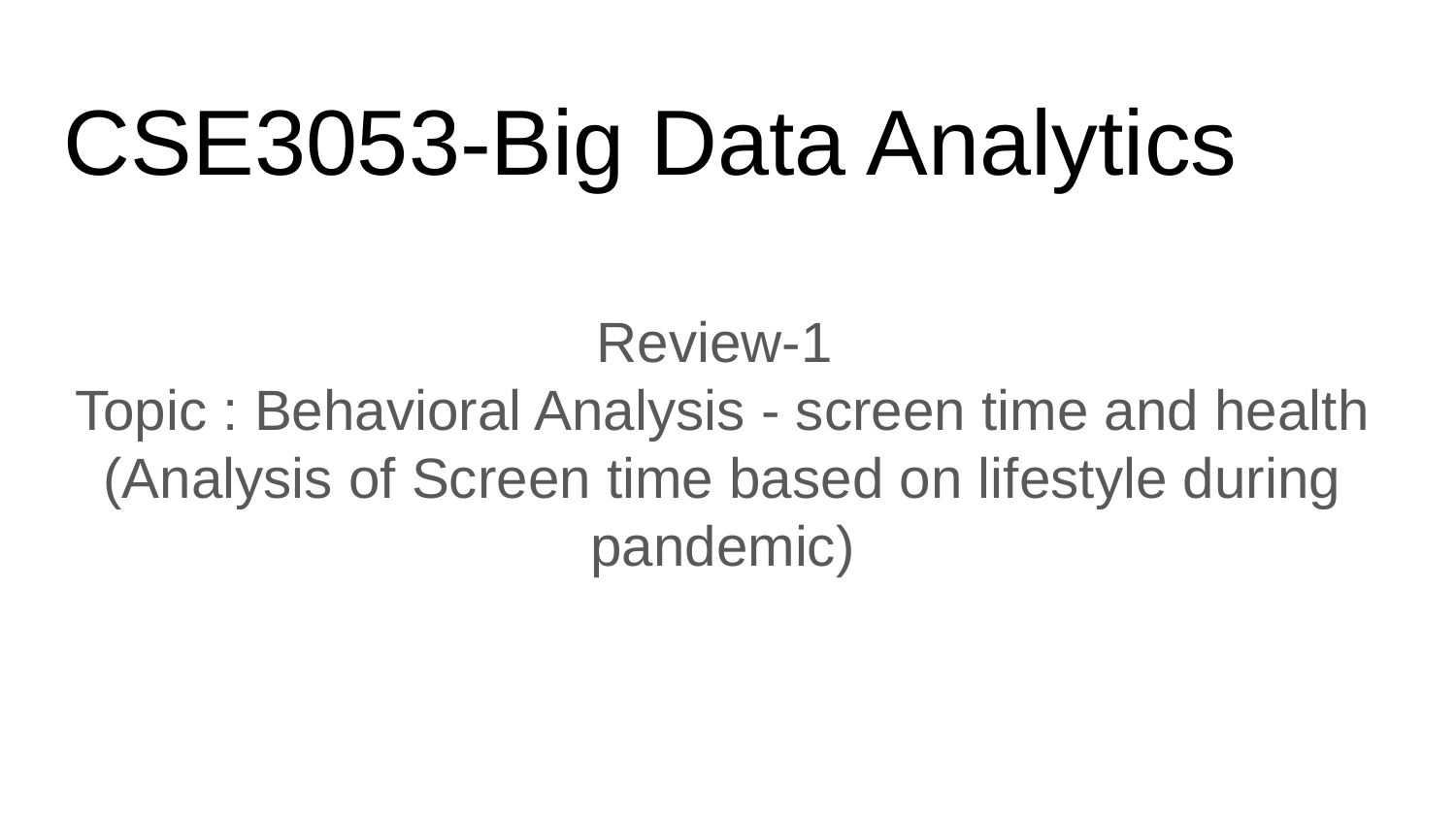

# CSE3053-Big Data Analytics
Review-1
Topic : Behavioral Analysis - screen time and health
(Analysis of Screen time based on lifestyle during pandemic)